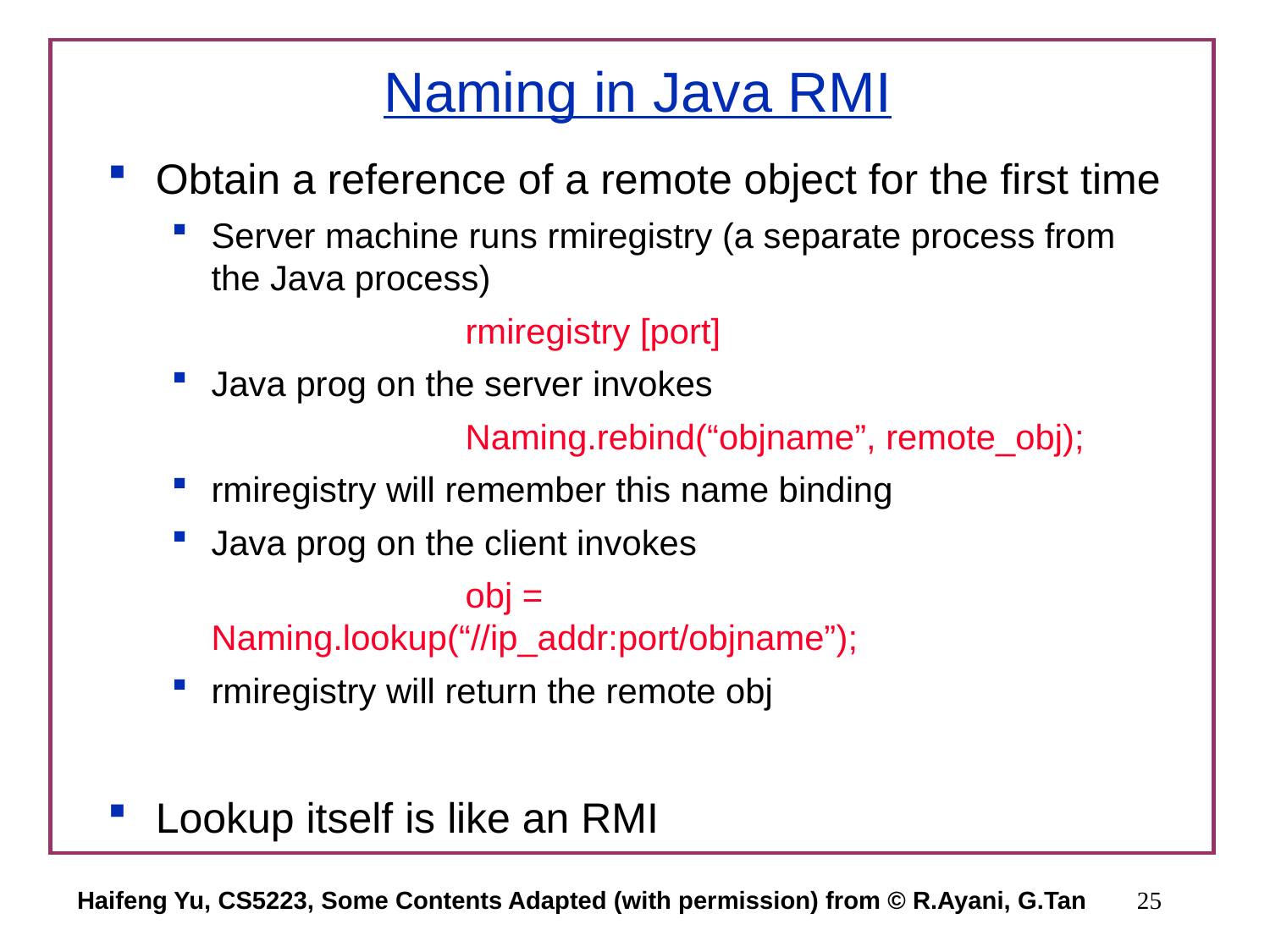

# Naming in Java RMI
Obtain a reference of a remote object for the first time
Server machine runs rmiregistry (a separate process from the Java process)
			rmiregistry [port]
Java prog on the server invokes
			Naming.rebind(“objname”, remote_obj);
rmiregistry will remember this name binding
Java prog on the client invokes
			obj = Naming.lookup(“//ip_addr:port/objname”);
rmiregistry will return the remote obj

Lookup itself is like an RMI
Haifeng Yu, CS5223, Some Contents Adapted (with permission) from © R.Ayani, G.Tan
25